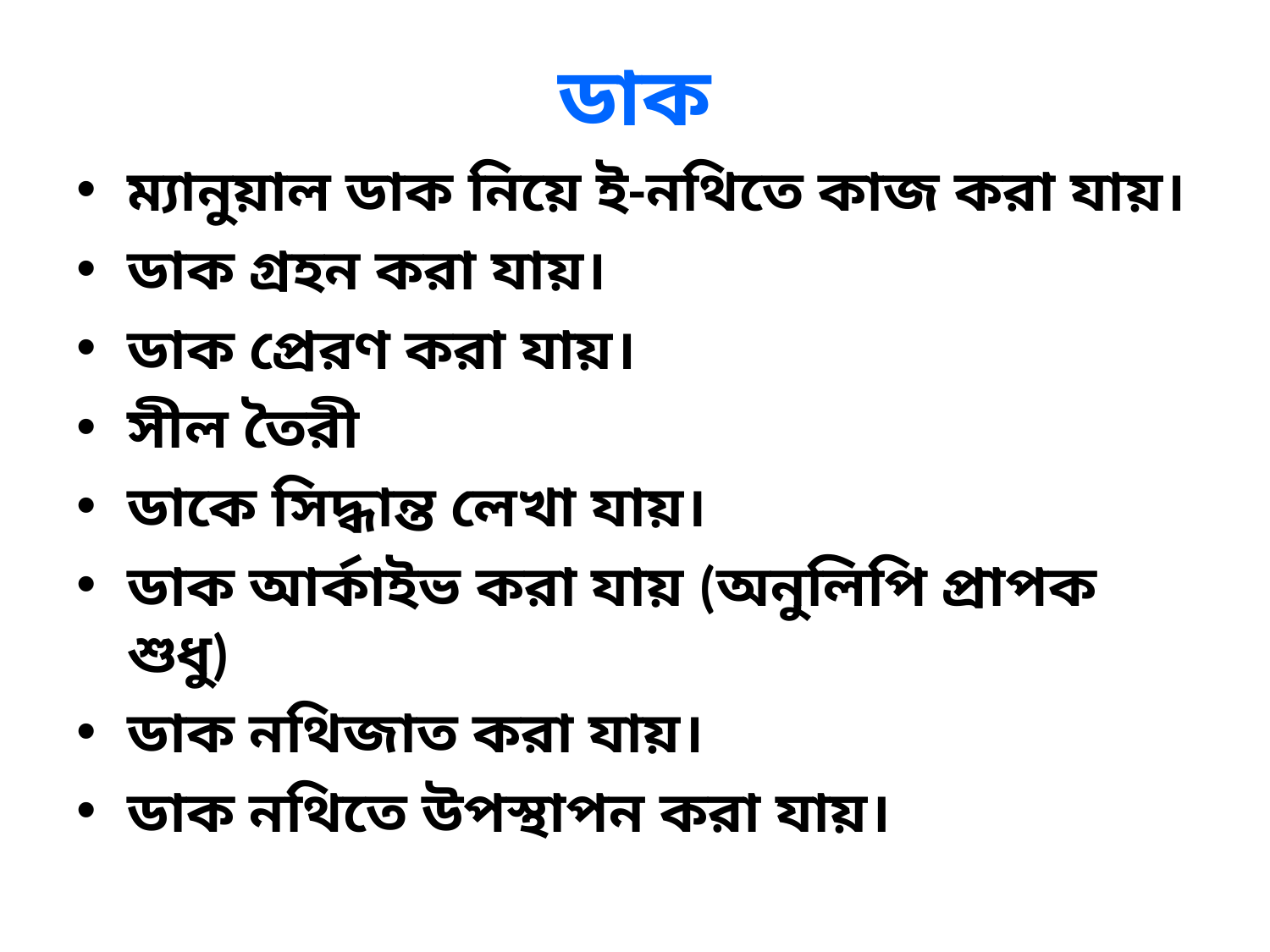

# ডাক
ম্যানুয়াল ডাক নিয়ে ই-নথিতে কাজ করা যায়।
ডাক গ্রহন করা যায়।
ডাক প্রেরণ করা যায়।
সীল তৈরী
ডাকে সিদ্ধান্ত লেখা যায়।
ডাক আর্কাইভ করা যায় (অনুলিপি প্রাপক শুধু)
ডাক নথিজাত করা যায়।
ডাক নথিতে উপস্থাপন করা যায়।